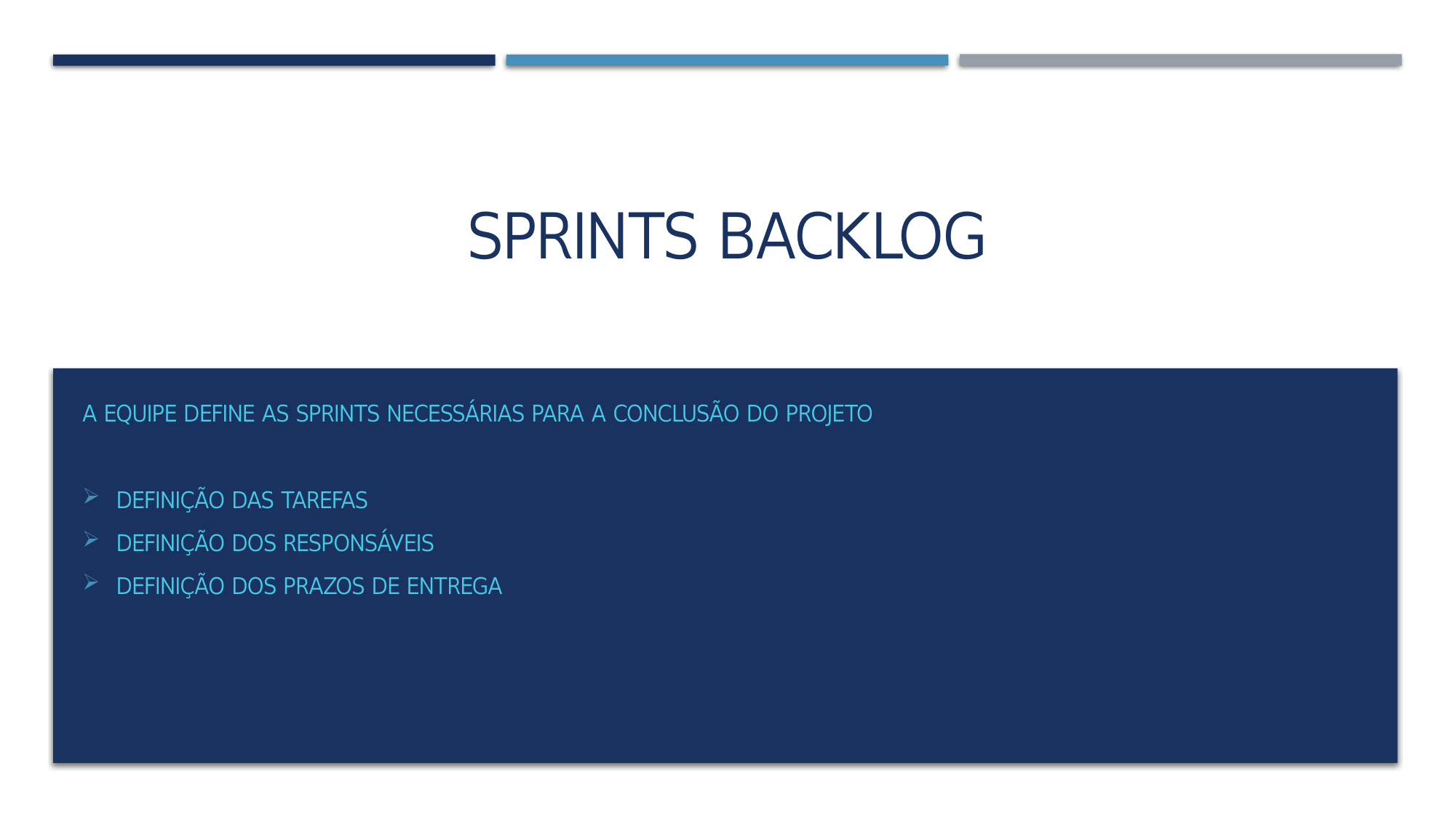

# Sprints backlog
A equipe define as sprints necessárias para a conclusão do projeto

Definição das tarefas
Definição dos responsáveis
Definição dos prazos de entrega